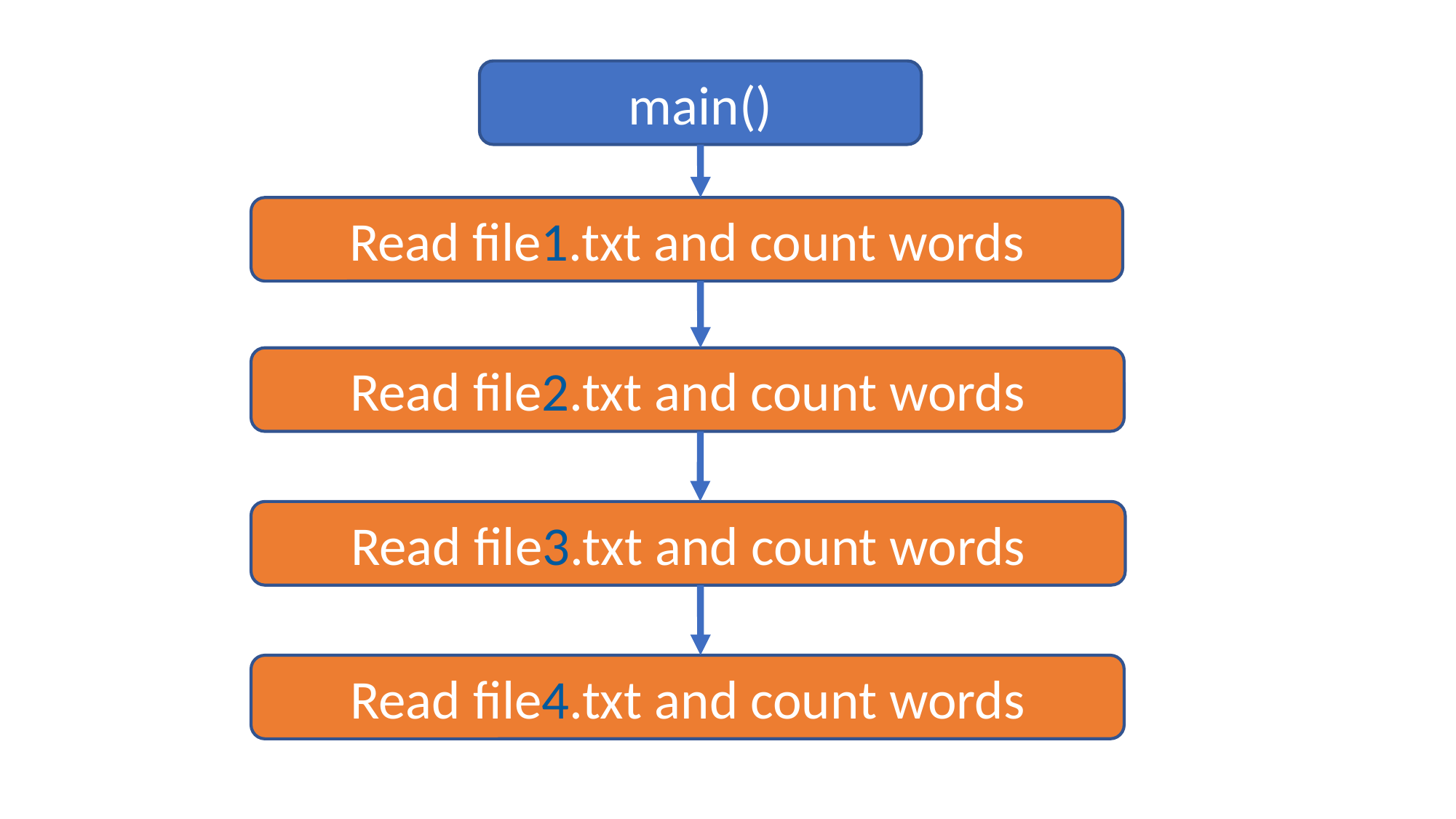

main()

Read file1.txt and count words

Read file2.txt and count words

Read file3.txt and count words

Read file4.txt and count words